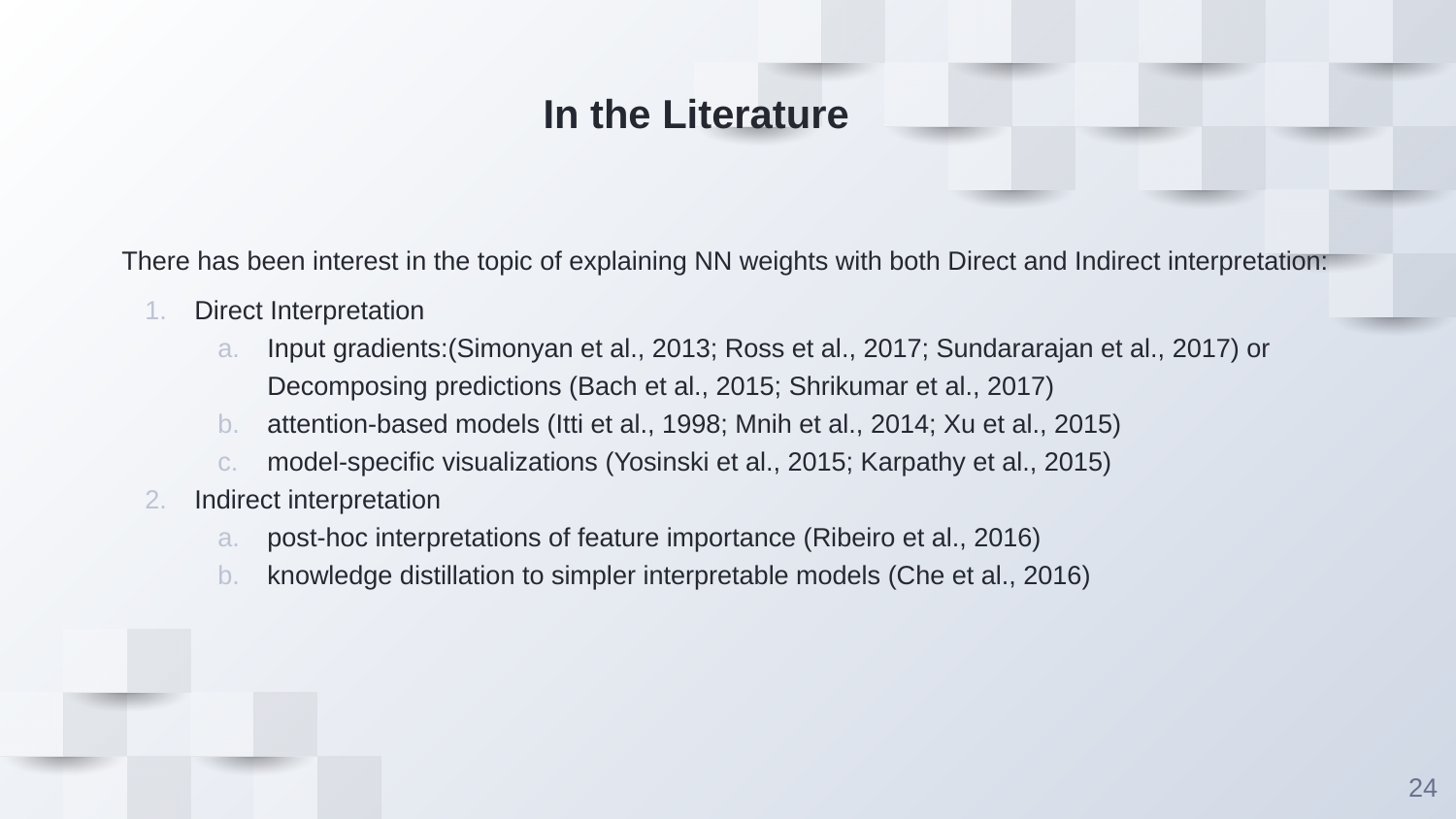

# In the Literature
There has been interest in the topic of explaining NN weights with both Direct and Indirect interpretation:
Direct Interpretation
Input gradients:(Simonyan et al., 2013; Ross et al., 2017; Sundararajan et al., 2017) or Decomposing predictions (Bach et al., 2015; Shrikumar et al., 2017)
attention-based models (Itti et al., 1998; Mnih et al., 2014; Xu et al., 2015)
model-specific visualizations (Yosinski et al., 2015; Karpathy et al., 2015)
Indirect interpretation
post-hoc interpretations of feature importance (Ribeiro et al., 2016)
knowledge distillation to simpler interpretable models (Che et al., 2016)

24